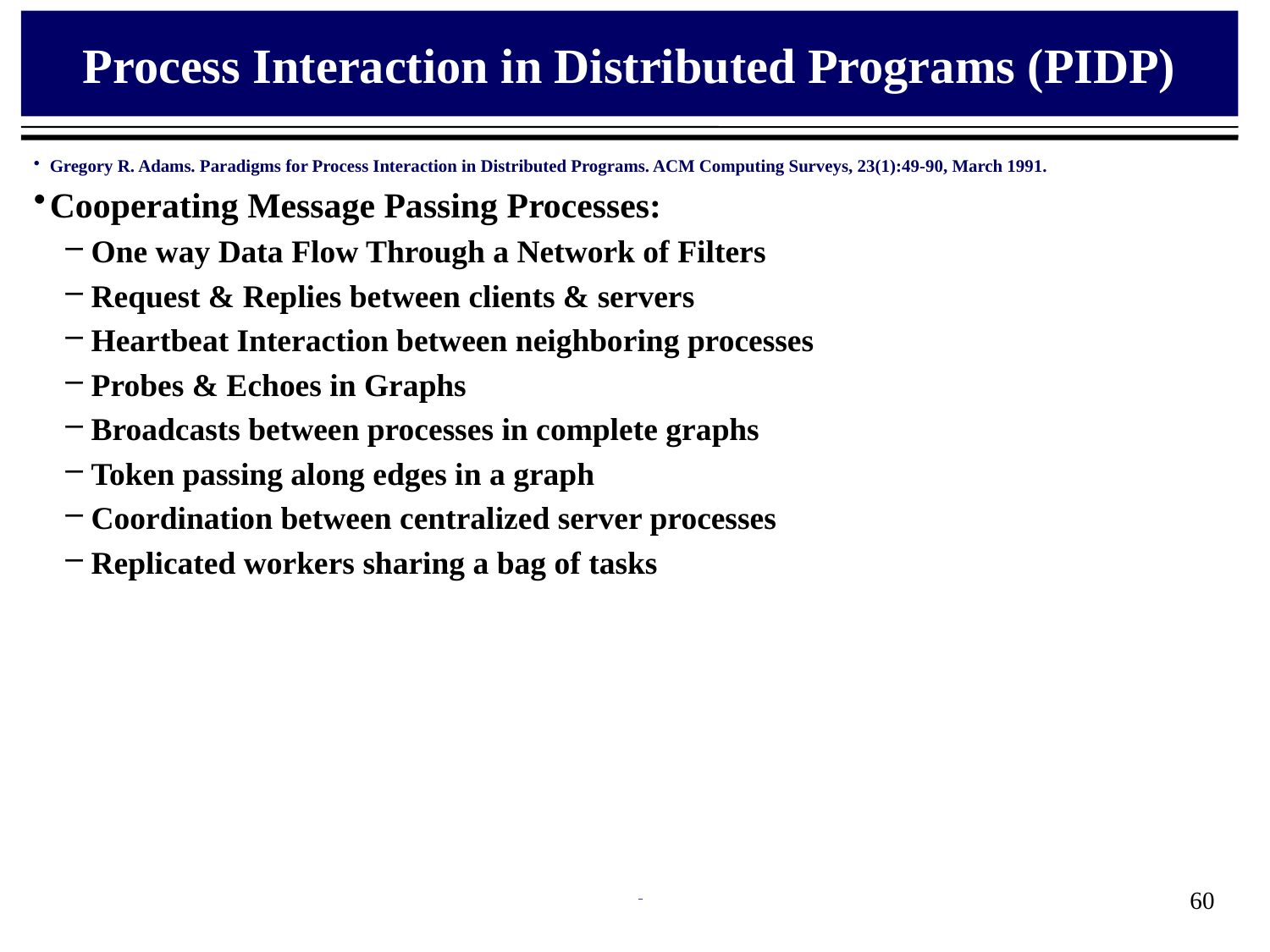

# Process Interaction in Distributed Programs (PIDP)
Gregory R. Adams. Paradigms for Process Interaction in Distributed Programs. ACM Computing Surveys, 23(1):49-90, March 1991.
Cooperating Message Passing Processes:
 One way Data Flow Through a Network of Filters
 Request & Replies between clients & servers
 Heartbeat Interaction between neighboring processes
 Probes & Echoes in Graphs
 Broadcasts between processes in complete graphs
 Token passing along edges in a graph
 Coordination between centralized server processes
 Replicated workers sharing a bag of tasks

60